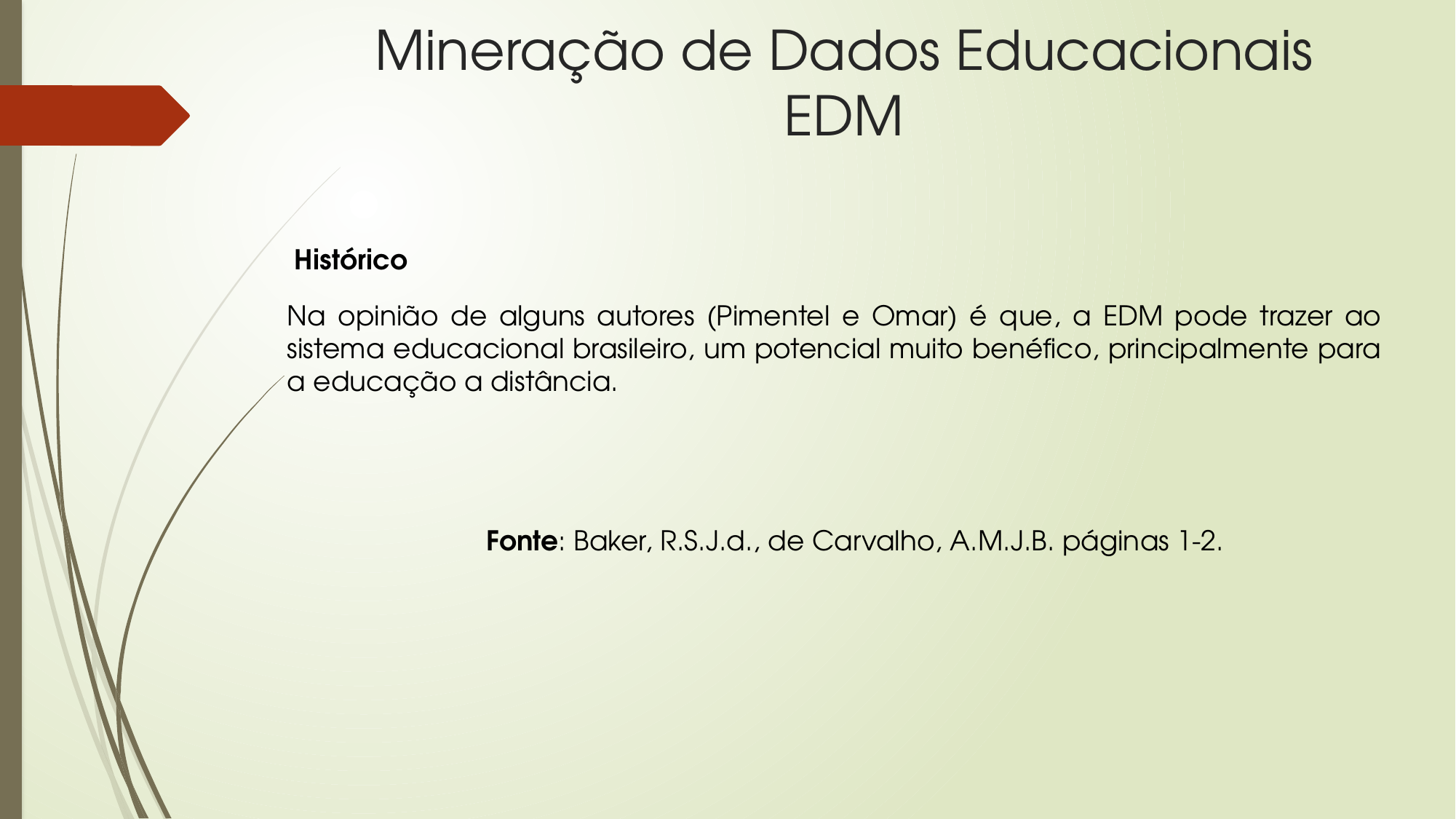

# Mineração de Dados Educacionais EDM
Histórico
Na opinião de alguns autores (Pimentel e Omar) é que, a EDM pode trazer ao sistema educacional brasileiro, um potencial muito benéfico, principalmente para a educação a distância.
Fonte: Baker, R.S.J.d., de Carvalho, A.M.J.B. páginas 1-2.